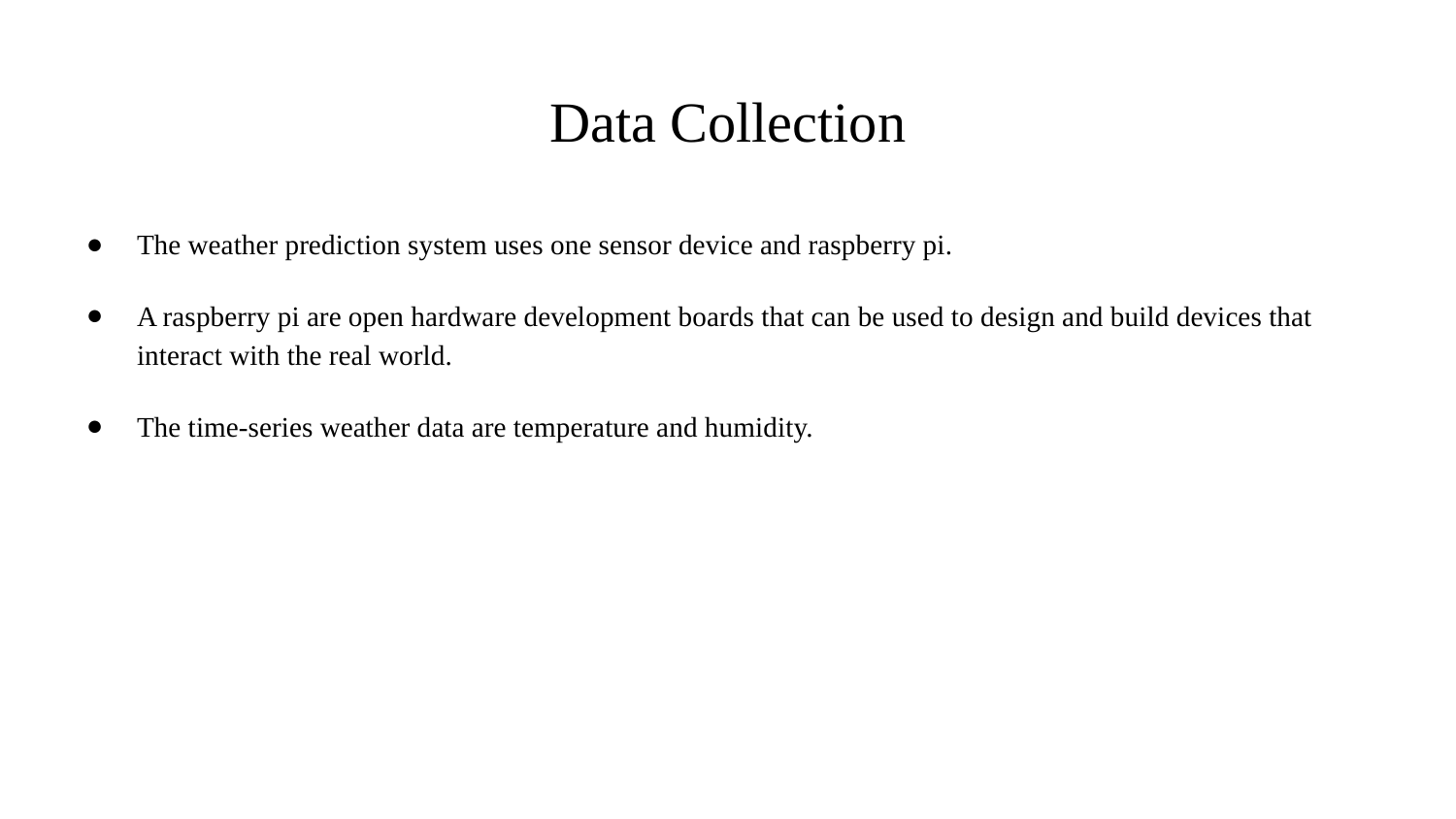

# Data Collection
The weather prediction system uses one sensor device and raspberry pi.
A raspberry pi are open hardware development boards that can be used to design and build devices that interact with the real world.
The time-series weather data are temperature and humidity.